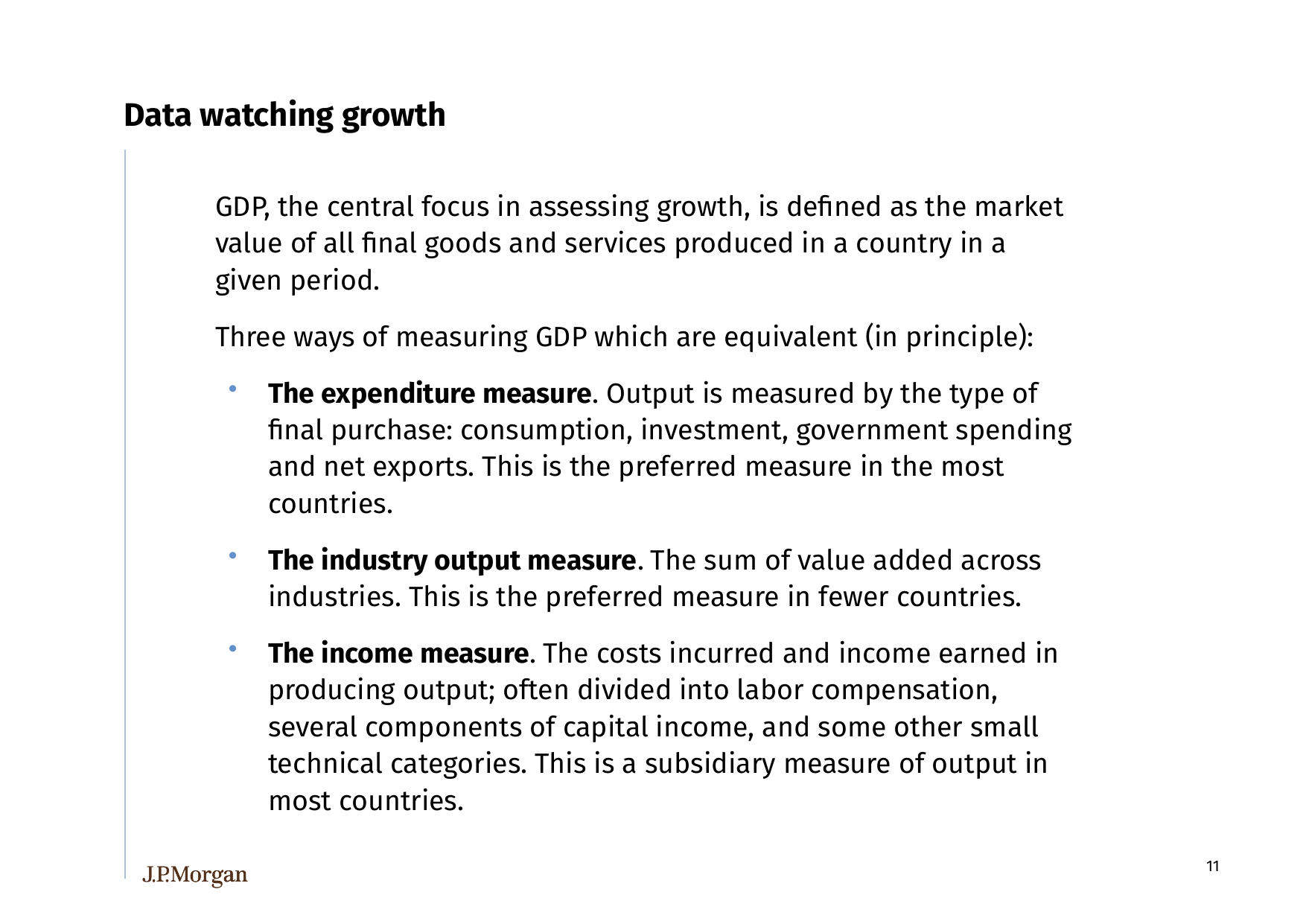

# Data watching growth
GDP, the central focus in assessing growth, is defined as the market value of all final goods and services produced in a country in a given period.
Three ways of measuring GDP which are equivalent (in principle):
The expenditure measure. Output is measured by the type of final purchase: consumption, investment, government spending and net exports. This is the preferred measure in the most countries.
The industry output measure. The sum of value added across industries. This is the preferred measure in fewer countries.
The income measure. The costs incurred and income earned in producing output; often divided into labor compensation, several components of capital income, and some other small technical categories. This is a subsidiary measure of output in most countries.
11